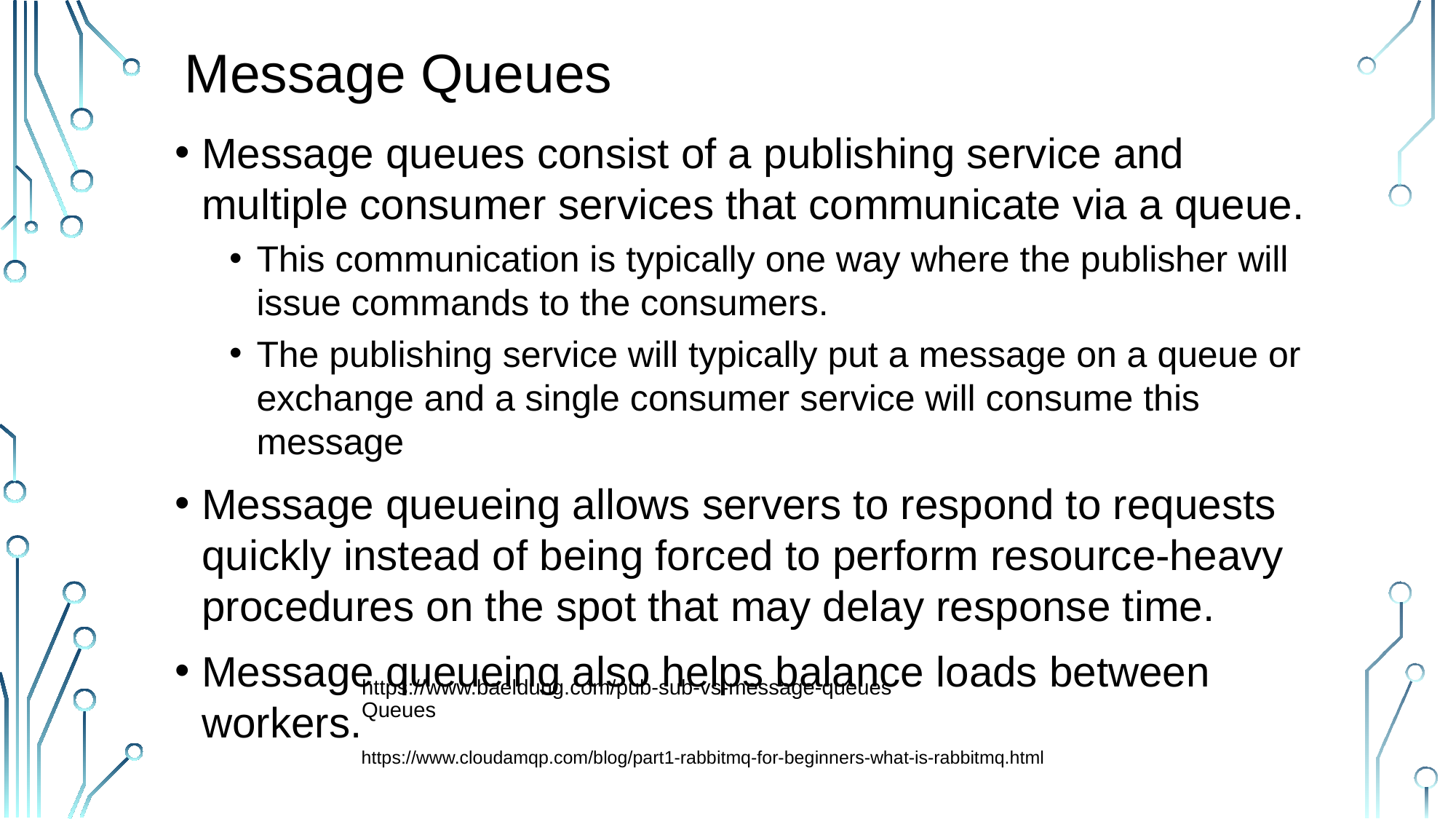

Message Queues
Message queues consist of a publishing service and multiple consumer services that communicate via a queue.
This communication is typically one way where the publisher will issue commands to the consumers.
The publishing service will typically put a message on a queue or exchange and a single consumer service will consume this message
Message queueing allows servers to respond to requests quickly instead of being forced to perform resource-heavy procedures on the spot that may delay response time.
Message queueing also helps balance loads between workers.
# https://www.baeldung.com/pub-sub-vs-message-queues Queues
https://www.cloudamqp.com/blog/part1-rabbitmq-for-beginners-what-is-rabbitmq.html